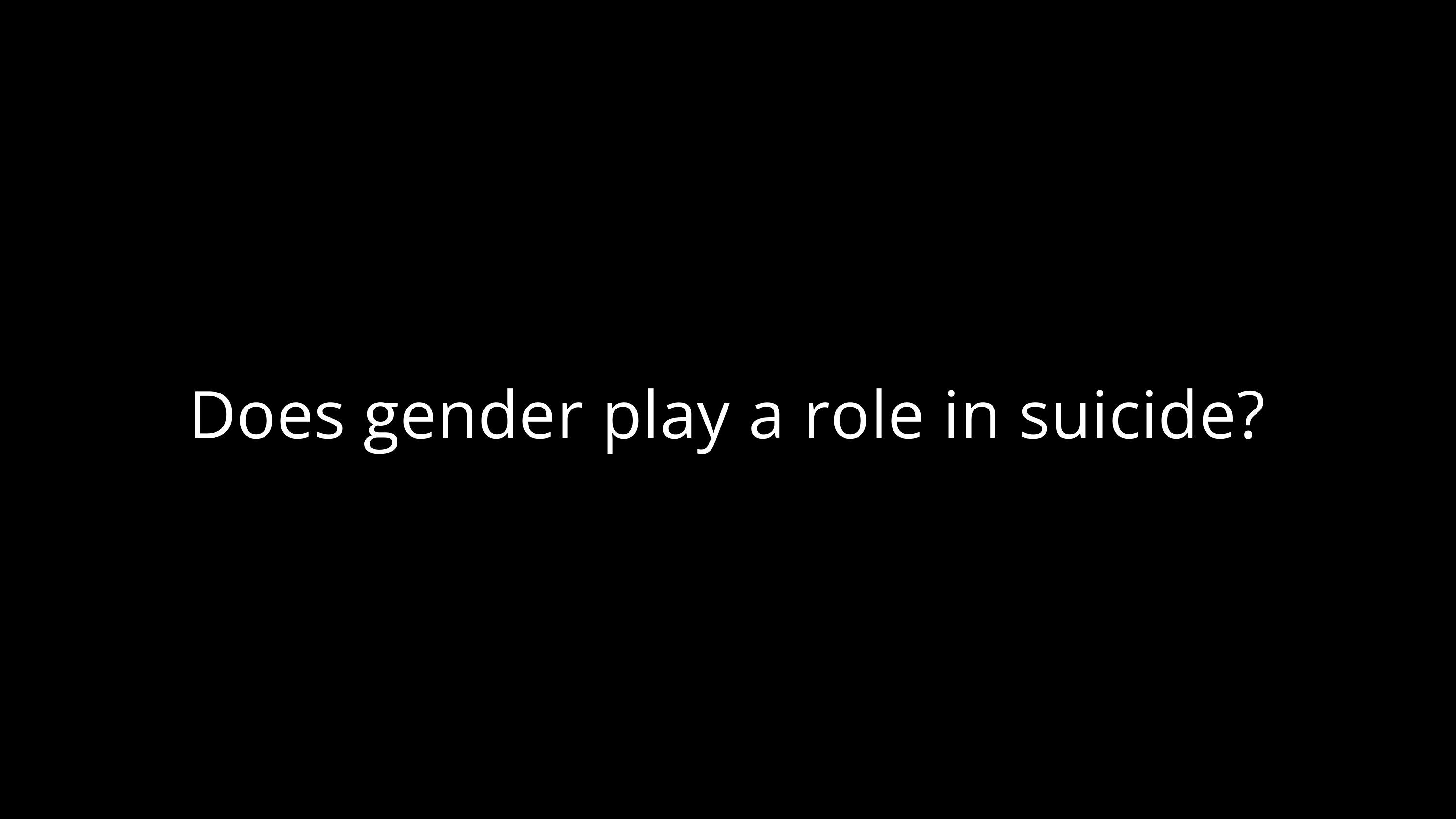

Does gender play a role in suicide?